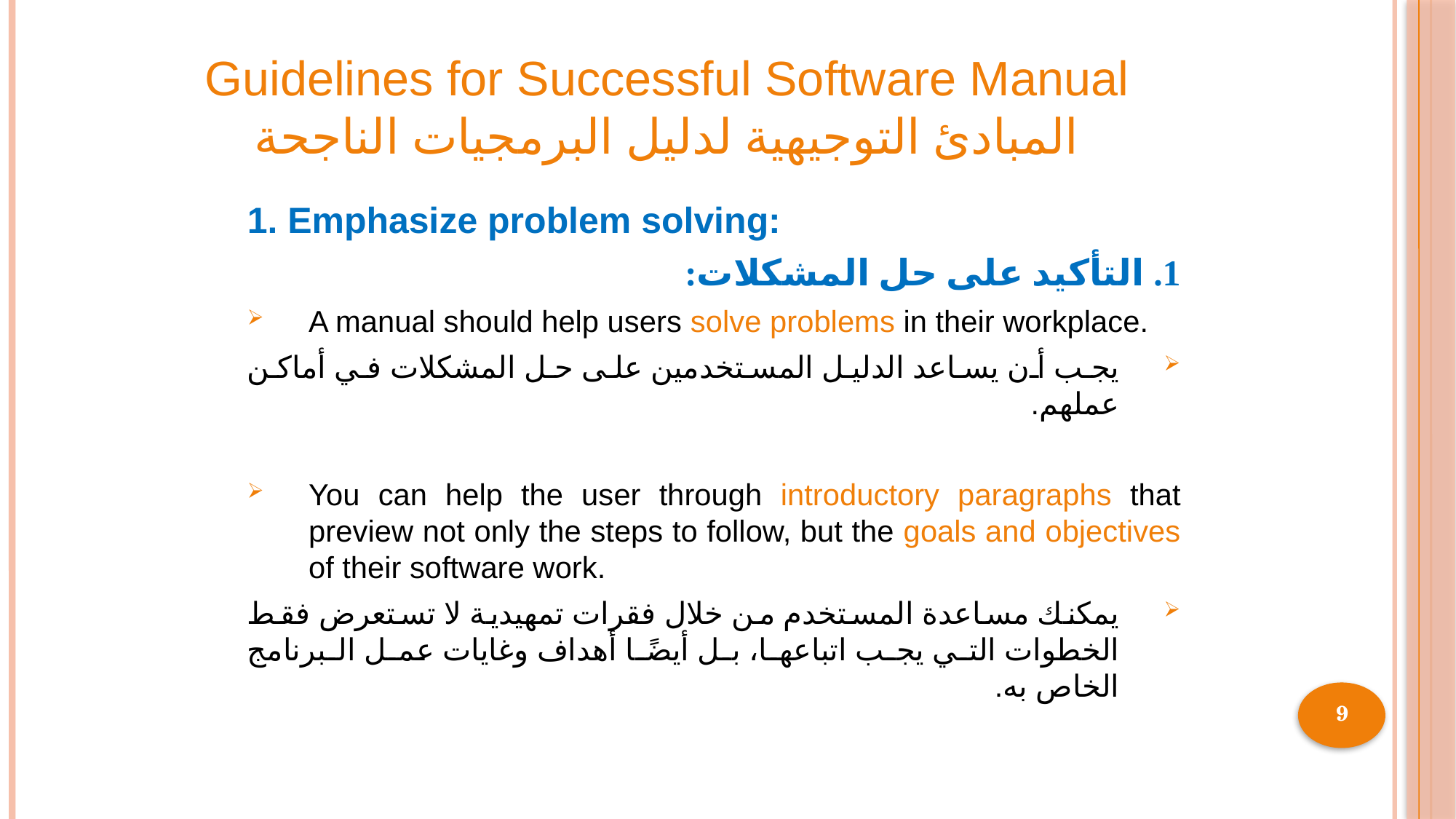

# Guidelines for Successful Software Manual المبادئ التوجيهية لدليل البرمجيات الناجحة
1. Emphasize problem solving:
1. التأكيد على حل المشكلات:
A manual should help users solve problems in their workplace.
يجب أن يساعد الدليل المستخدمين على حل المشكلات في أماكن عملهم.

You can help the user through introductory paragraphs that preview not only the steps to follow, but the goals and objectives of their software work.
يمكنك مساعدة المستخدم من خلال فقرات تمهيدية لا تستعرض فقط الخطوات التي يجب اتباعها، بل أيضًا أهداف وغايات عمل البرنامج الخاص به.
9